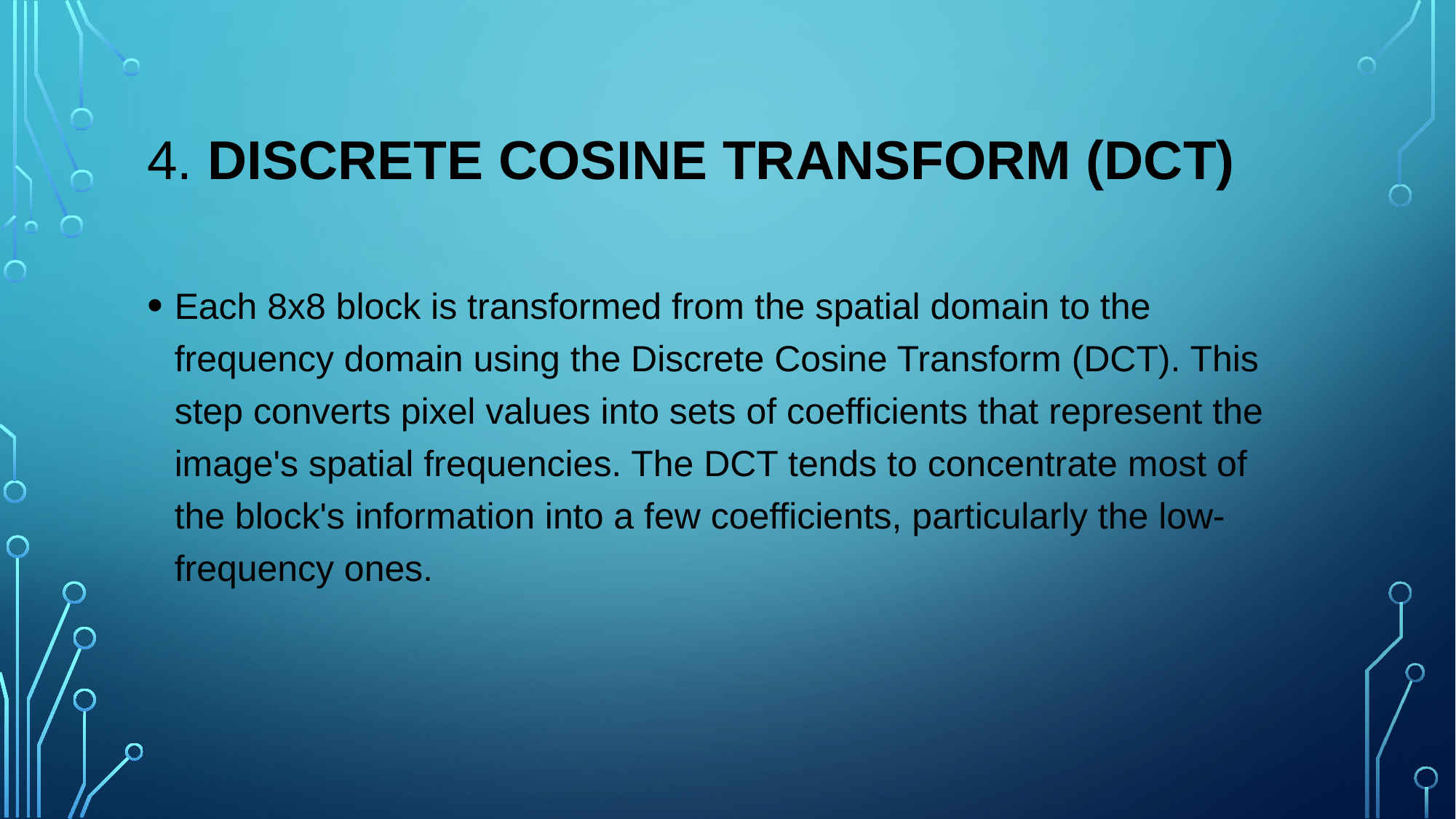

# 4. Discrete Cosine Transform (DCT)
Each 8x8 block is transformed from the spatial domain to the frequency domain using the Discrete Cosine Transform (DCT). This step converts pixel values into sets of coefficients that represent the image's spatial frequencies. The DCT tends to concentrate most of the block's information into a few coefficients, particularly the low-frequency ones.